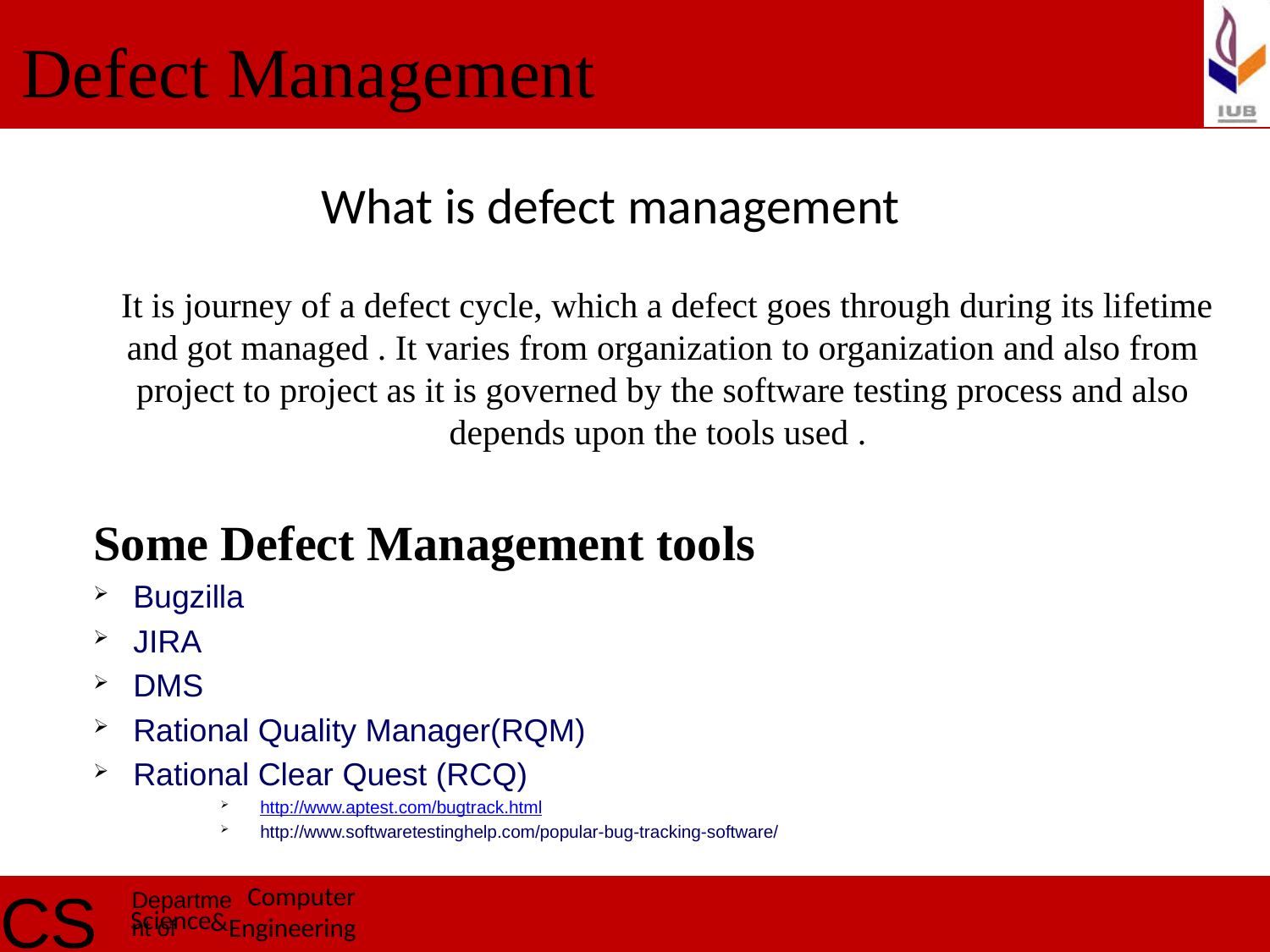

Defect Management
# What is defect management
 It is journey of a defect cycle, which a defect goes through during its lifetime and got managed . It varies from organization to organization and also from project to project as it is governed by the software testing process and also depends upon the tools used .

Some Defect Management tools
Bugzilla
JIRA
DMS
Rational Quality Manager(RQM)
Rational Clear Quest (RCQ)
http://www.aptest.com/bugtrack.html
http://www.softwaretestinghelp.com/popular-bug-tracking-software/